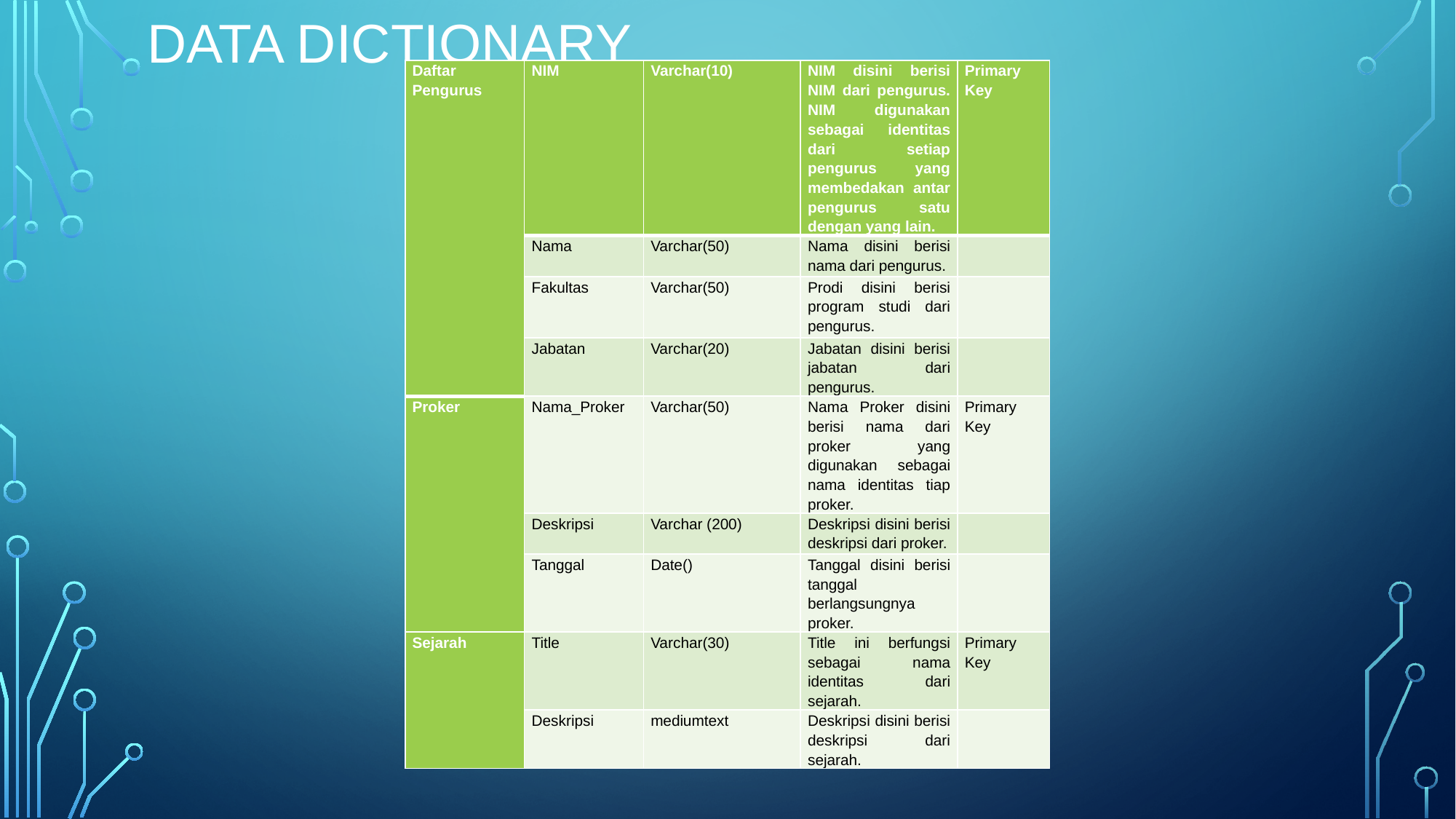

# Data dictionary

| Daftar Pengurus | NIM | Varchar(10) | NIM disini berisi NIM dari pengurus. NIM digunakan sebagai identitas dari setiap pengurus yang membedakan antar pengurus satu dengan yang lain. | Primary Key |
| --- | --- | --- | --- | --- |
|  | Nama | Varchar(50) | Nama disini berisi nama dari pengurus. |  |
|  | Fakultas | Varchar(50) | Prodi disini berisi program studi dari pengurus. |  |
|  | Jabatan | Varchar(20) | Jabatan disini berisi jabatan dari pengurus. |  |
| Proker | Nama\_Proker | Varchar(50) | Nama Proker disini berisi nama dari proker yang digunakan sebagai nama identitas tiap proker. | Primary Key |
|  | Deskripsi | Varchar (200) | Deskripsi disini berisi deskripsi dari proker. |  |
|  | Tanggal | Date() | Tanggal disini berisi tanggal berlangsungnya proker. |  |
| Sejarah | Title | Varchar(30) | Title ini berfungsi sebagai nama identitas dari sejarah. | Primary Key |
|  | Deskripsi | mediumtext | Deskripsi disini berisi deskripsi dari sejarah. |  |